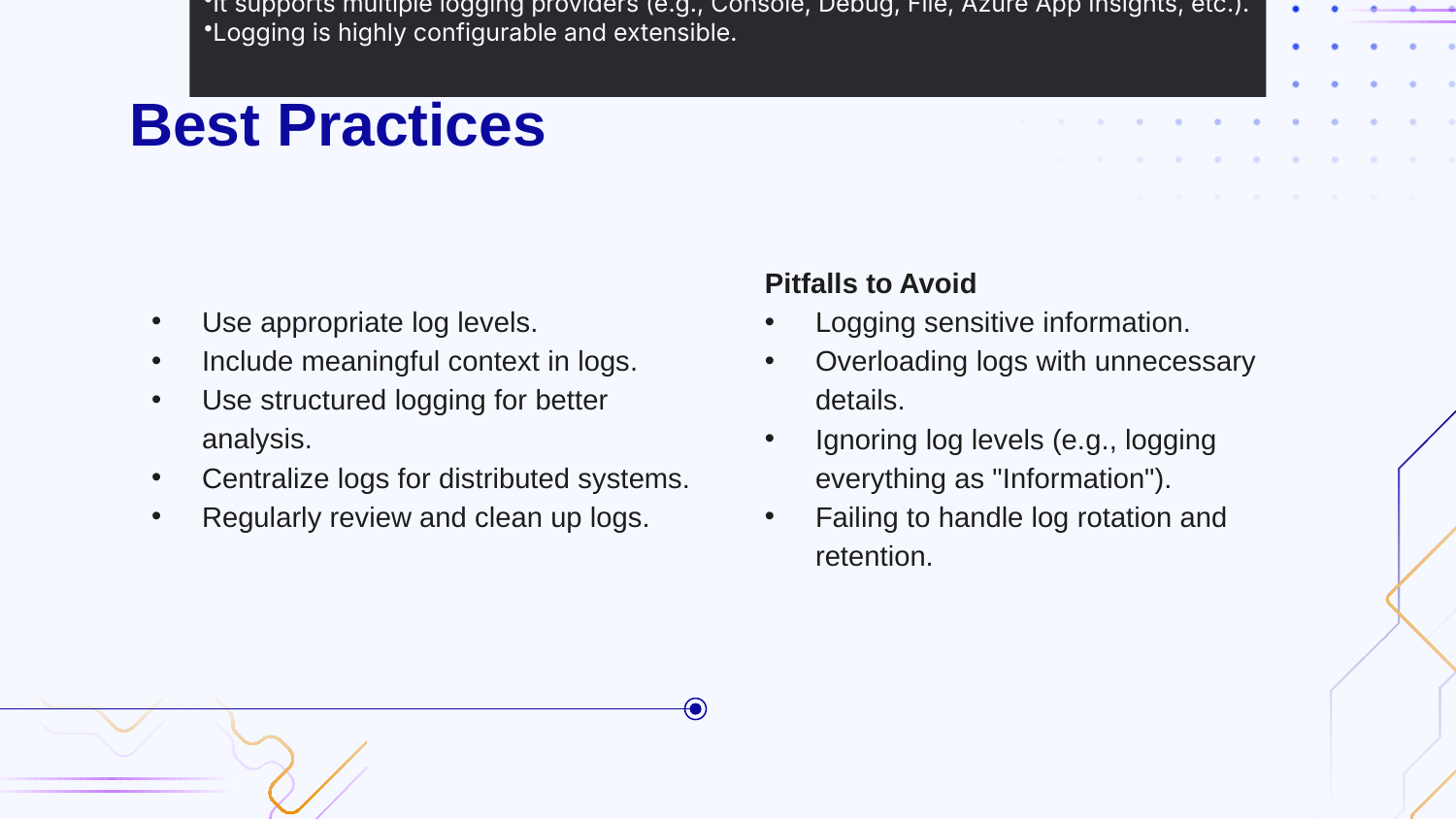

.NET Core provides a built-in logging framework (Microsoft.Extensions.Logging).
It supports multiple logging providers (e.g., Console, Debug, File, Azure App Insights, etc.).
Logging is highly configurable and extensible.

# Best Practices
Pitfalls to Avoid
Logging sensitive information.
Overloading logs with unnecessary details.
Ignoring log levels (e.g., logging everything as "Information").
Failing to handle log rotation and retention.

Use appropriate log levels.
Include meaningful context in logs.
Use structured logging for better analysis.
Centralize logs for distributed systems.
Regularly review and clean up logs.